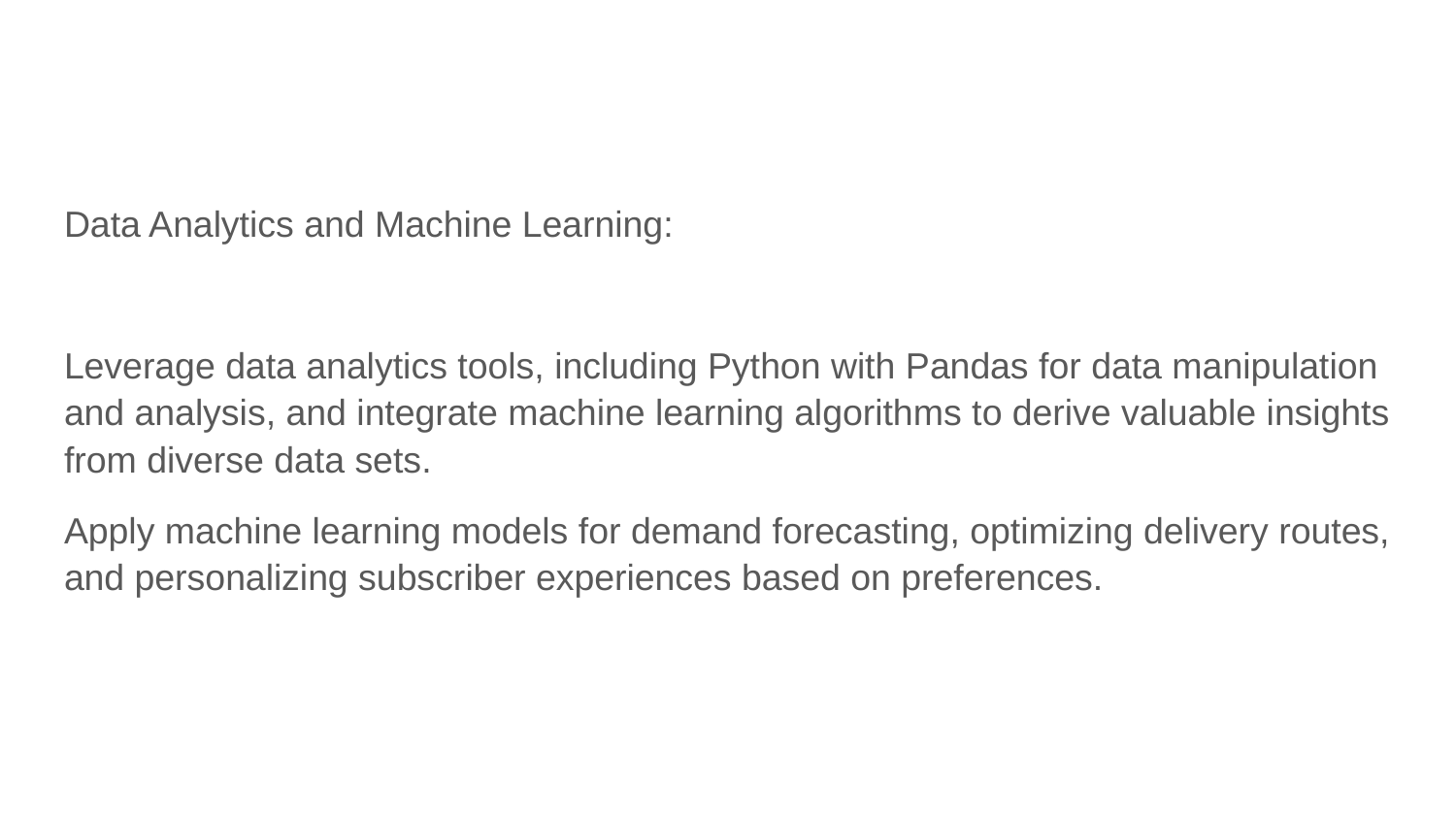

#
Data Analytics and Machine Learning:

Leverage data analytics tools, including Python with Pandas for data manipulation and analysis, and integrate machine learning algorithms to derive valuable insights from diverse data sets.
Apply machine learning models for demand forecasting, optimizing delivery routes, and personalizing subscriber experiences based on preferences.